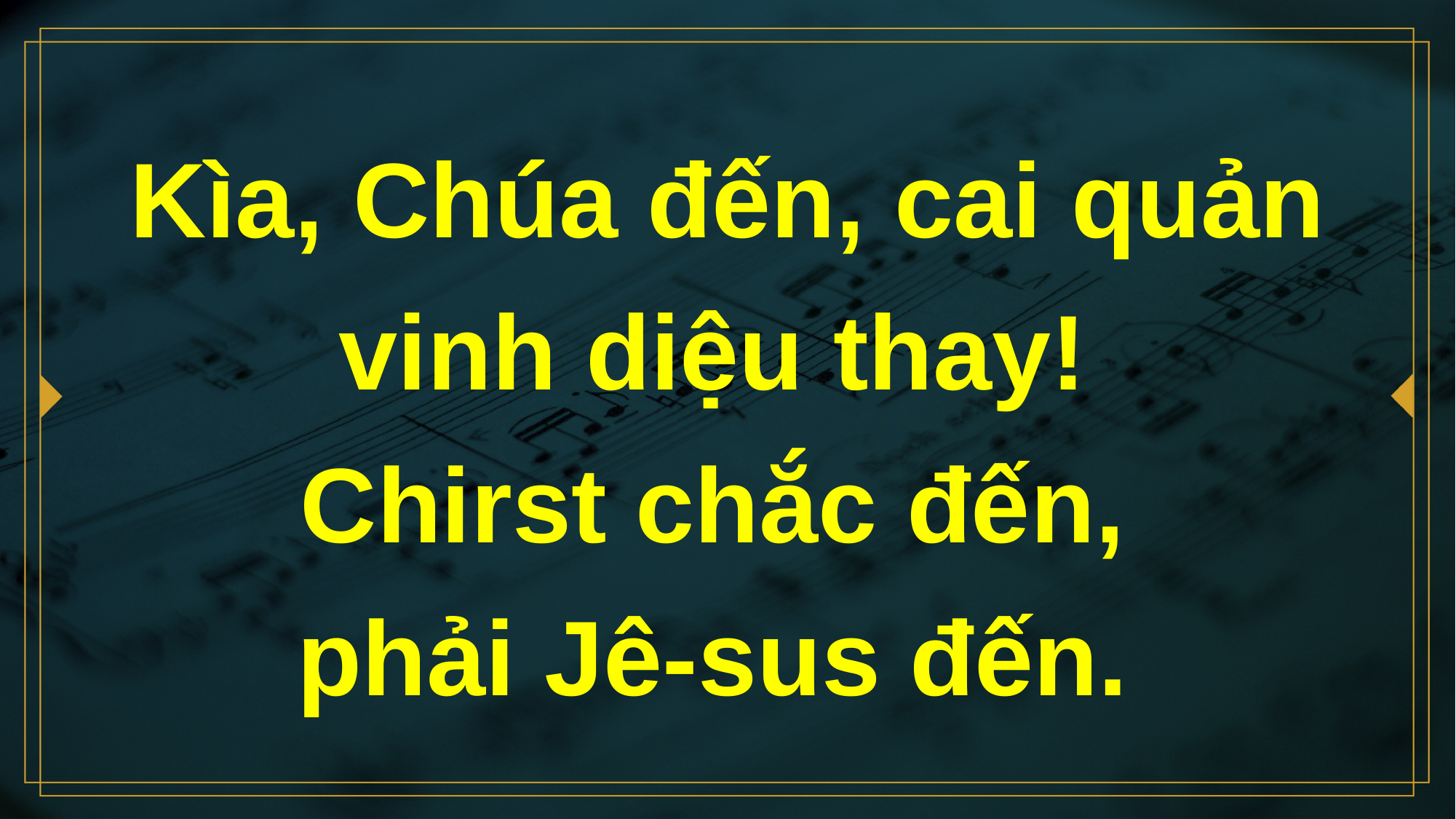

# Kìa, Chúa đến, cai quản vinh diệu thay! Chirst chắc đến, phải Jê-sus đến.